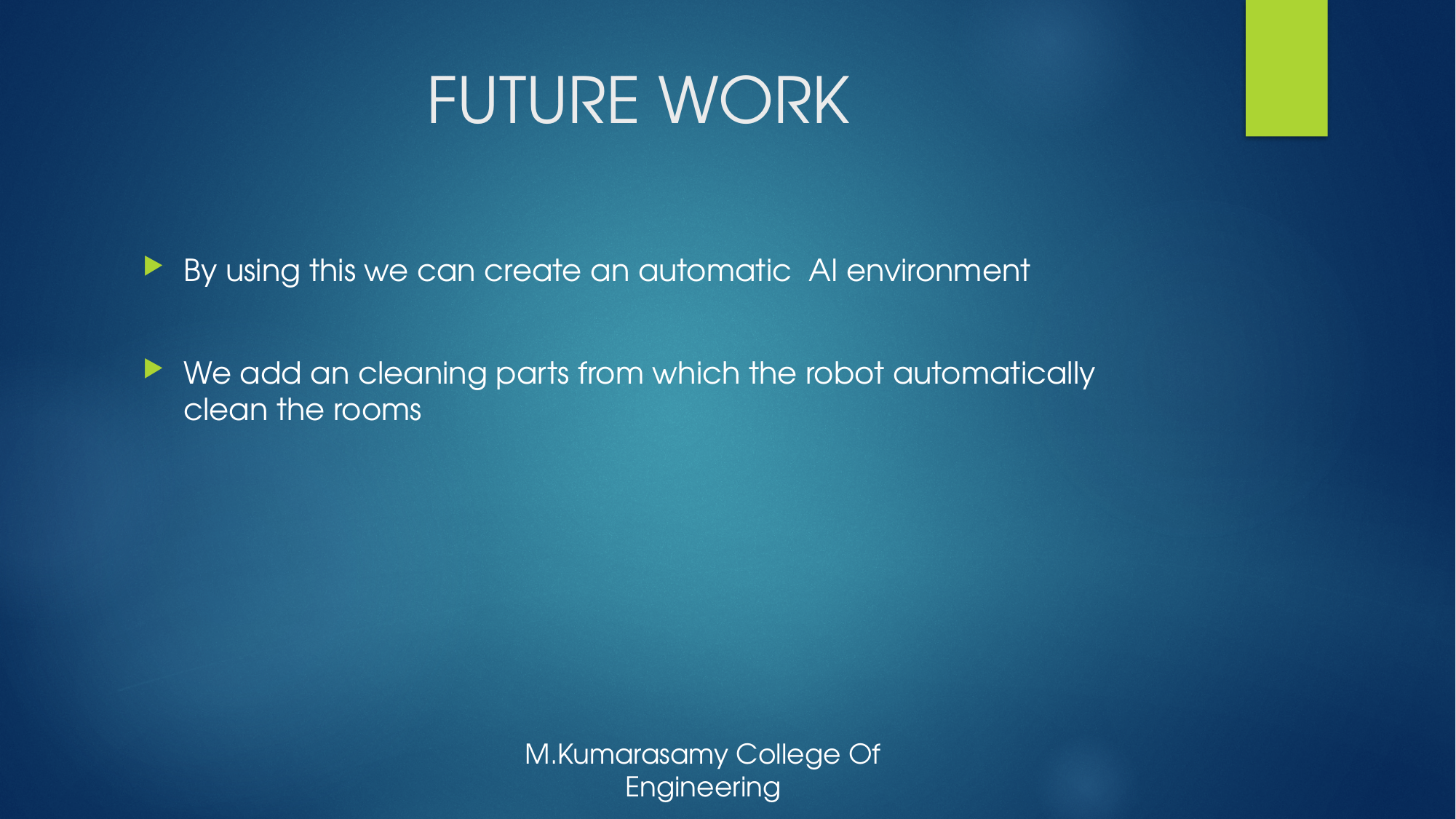

# FUTURE WORK
By using this we can create an automatic  AI environment

We add an cleaning parts from which the robot automatically clean the rooms
M.Kumarasamy College Of Engineering